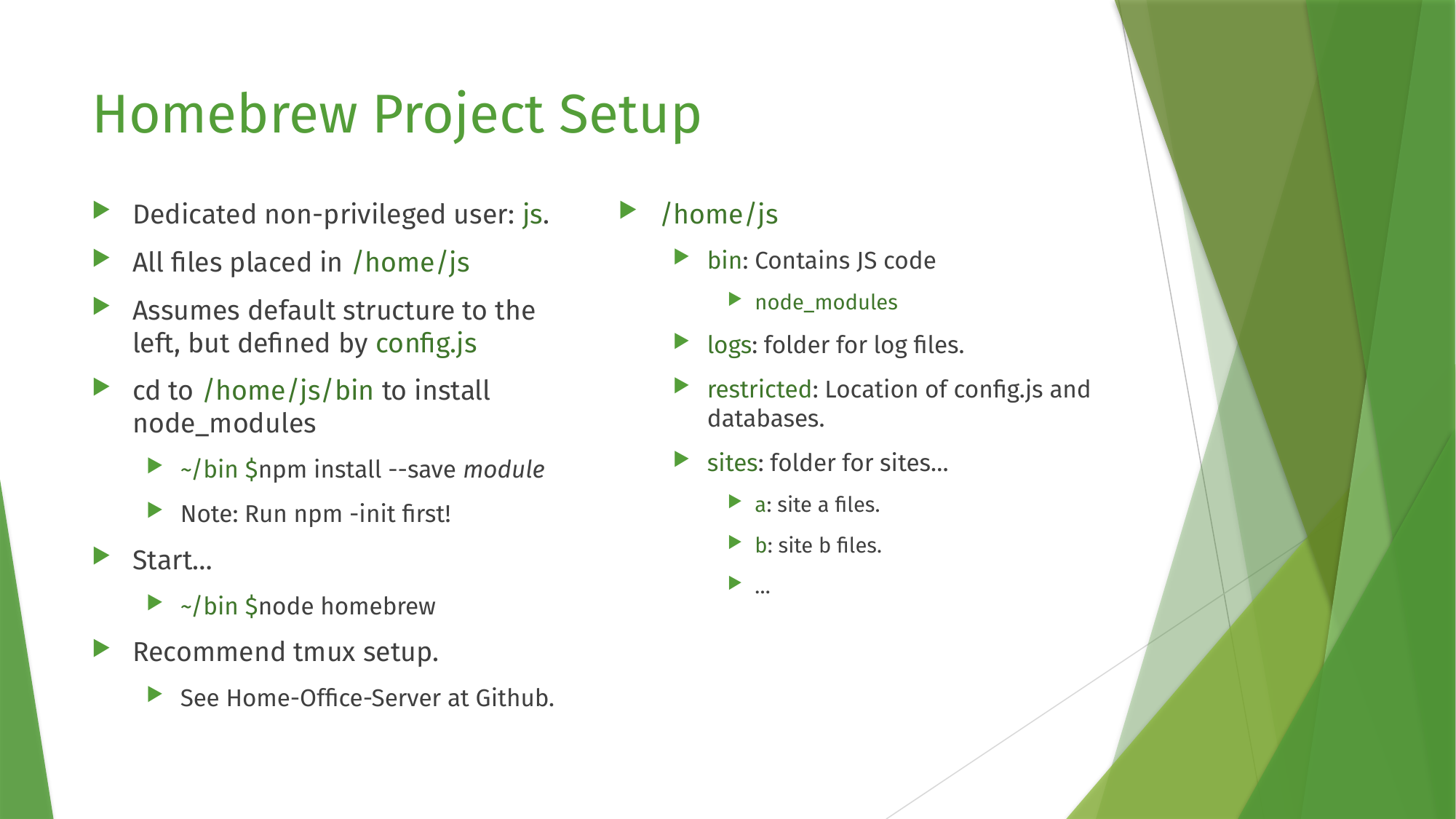

# Homebrew Project Setup
Dedicated non-privileged user: js.
All files placed in /home/js
Assumes default structure to the left, but defined by config.js
cd to /home/js/bin to install node_modules
~/bin $npm install --save module
Note: Run npm -init first!
Start…
~/bin $node homebrew
Recommend tmux setup.
See Home-Office-Server at Github.
/home/js
bin: Contains JS code
node_modules
logs: folder for log files.
restricted: Location of config.js and databases.
sites: folder for sites…
a: site a files.
b: site b files.
…